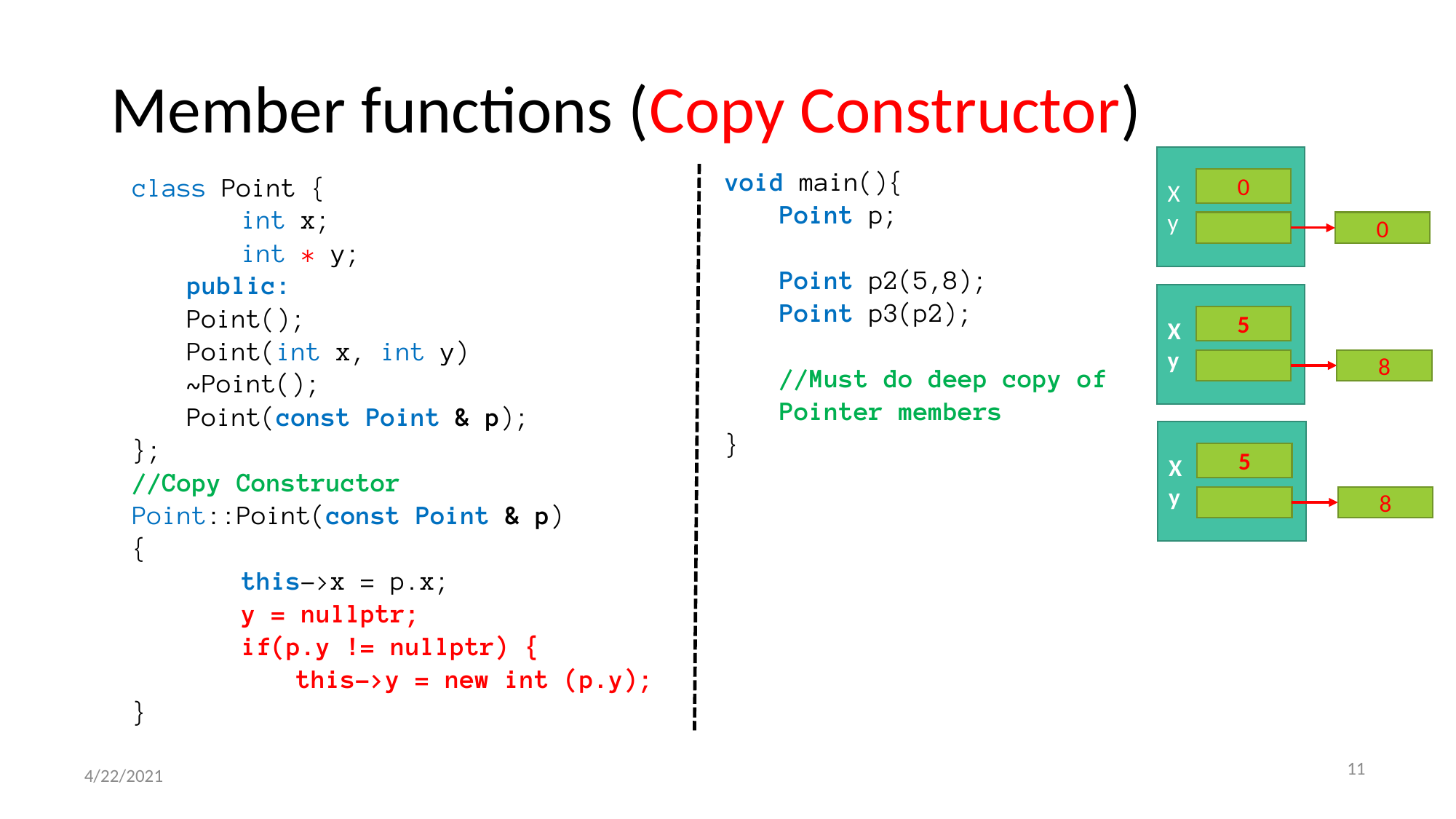

# Member functions (Copy Constructor)
X
y
0

0
void main(){
Point p;

Point p2(5,8);
Point p3(p2);

//Must do deep copy of
Pointer members
}

class Point {
int x;
int * y;
public:
Point();
Point(int x, int y)
~Point();
Point(const Point & p);
};
//Copy Constructor
Point::Point(const Point & p)
{
this->x = p.x;
y = nullptr;
if(p.y != nullptr) {
this->y = new int (p.y);
}

X
y
5

8
X
y
5

8
11
4/22/2021